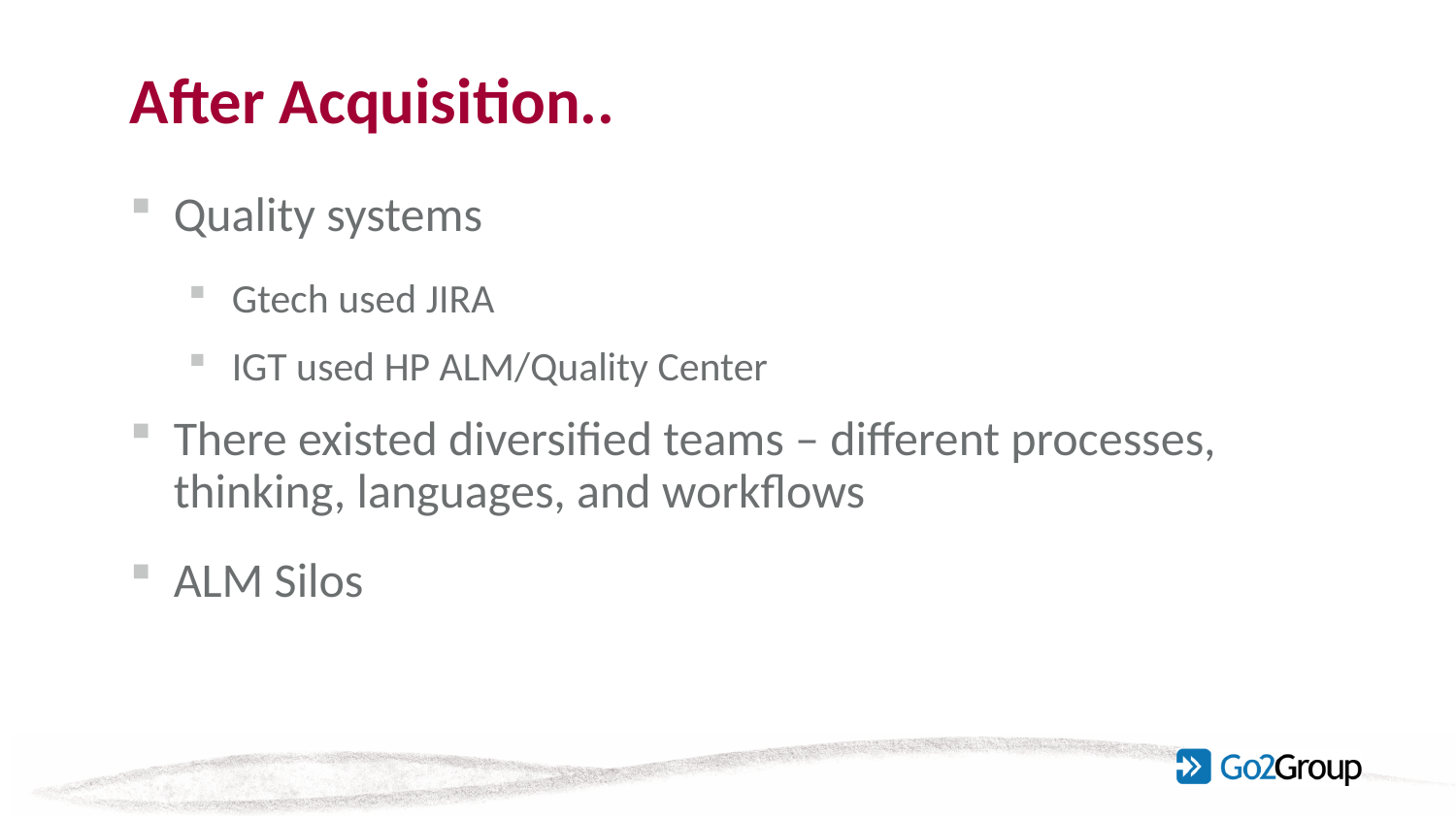

# After Acquisition..
Quality systems
Gtech used JIRA
IGT used HP ALM/Quality Center
There existed diversified teams – different processes, thinking, languages, and workflows
ALM Silos